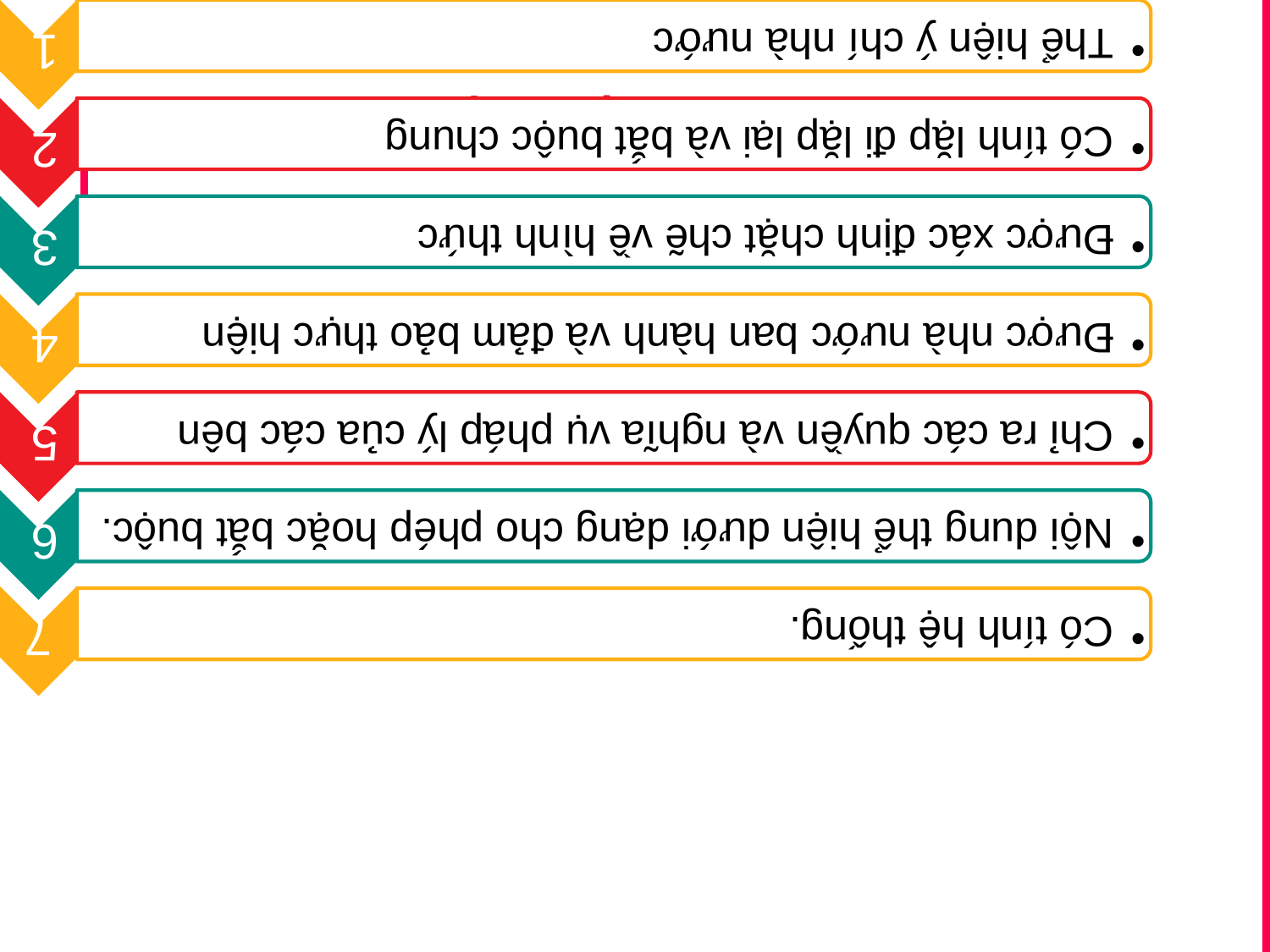

# QUY PHẠM PHÁP LUẬT
1
Thể hiện ý chí nhà nước
2
Có tính lặp đi lặp lại và bắt buộc chung
3
Được xác định chặt chẽ về hình thức
4
Được nhà nước ban hành và đảm bảo thực hiện
5
Chỉ ra các quyền và nghĩa vụ pháp lý của các bên
6
Nội dung thể hiện dưới dạng cho phép hoặc bắt buộc.
7
Có tính hệ thống.